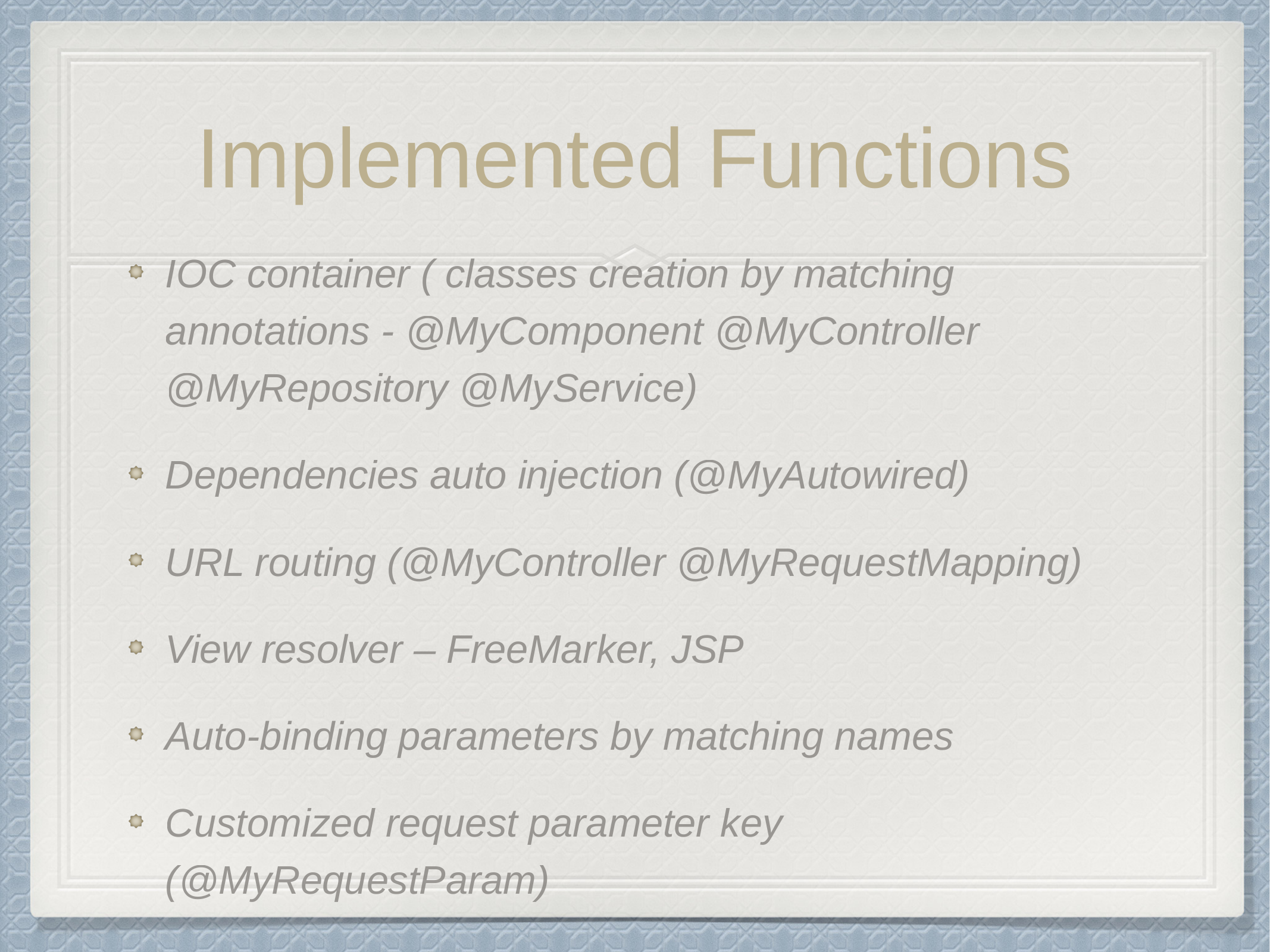

# Implemented Functions
IOC container ( classes creation by matching annotations - @MyComponent @MyController @MyRepository @MyService)
Dependencies auto injection (@MyAutowired)
URL routing (@MyController @MyRequestMapping)
View resolver – FreeMarker, JSP
Auto-binding parameters by matching names
Customized request parameter key (@MyRequestParam)